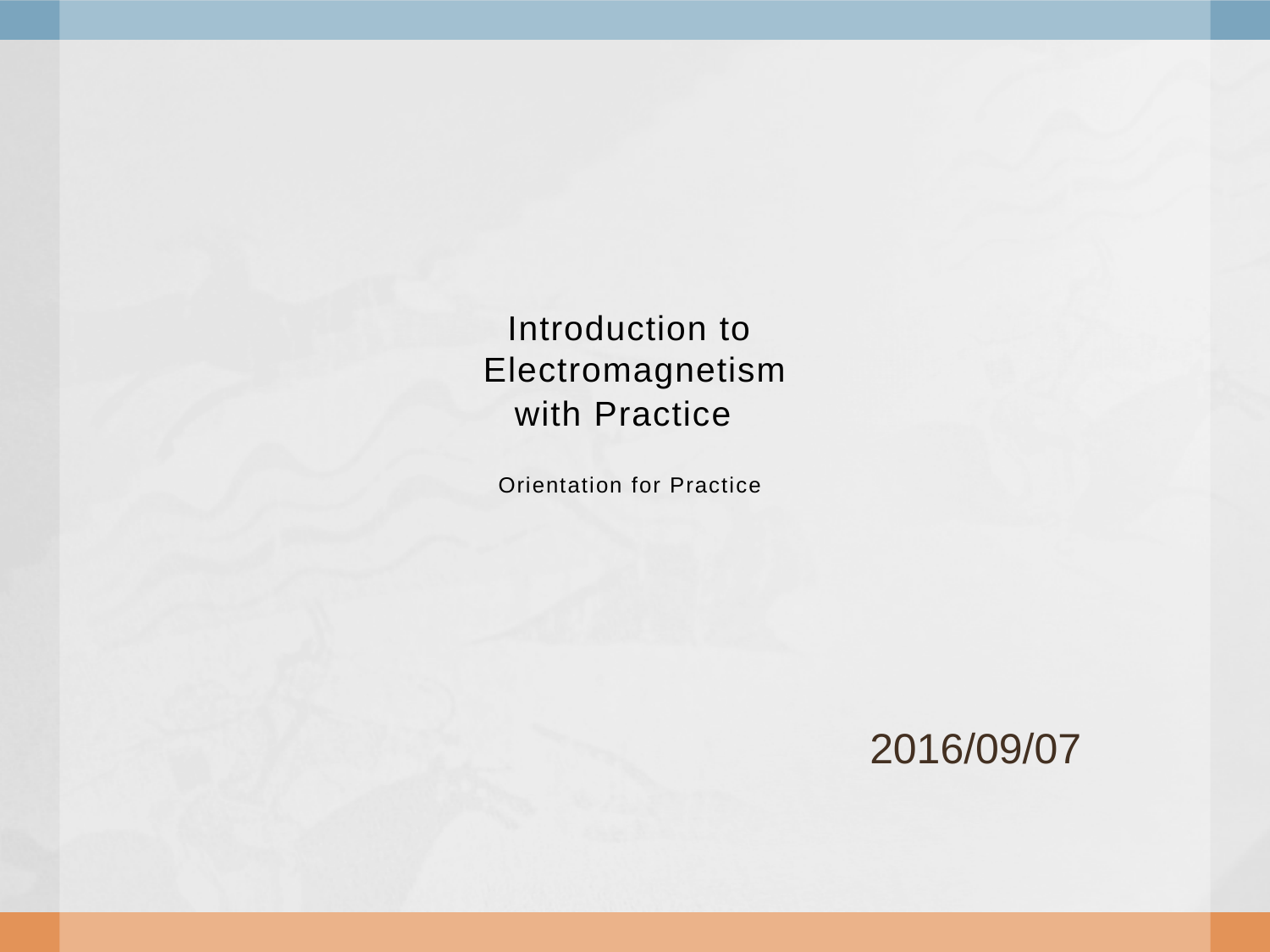

# Introduction to Electromagnetism with Practice Orientation for Practice

2016/09/07